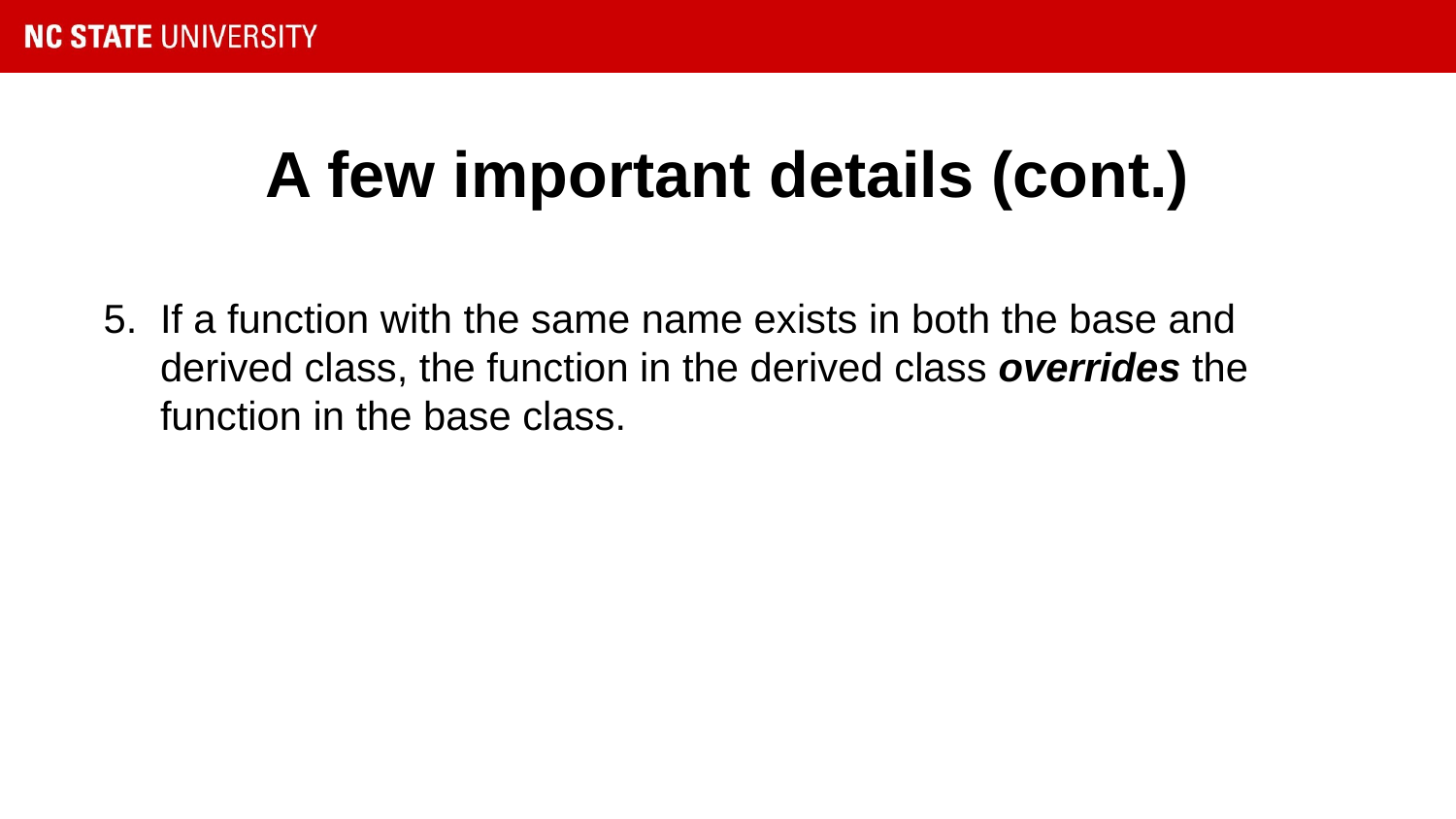

# A few important details (cont.)
If a function with the same name exists in both the base and derived class, the function in the derived class overrides the function in the base class.